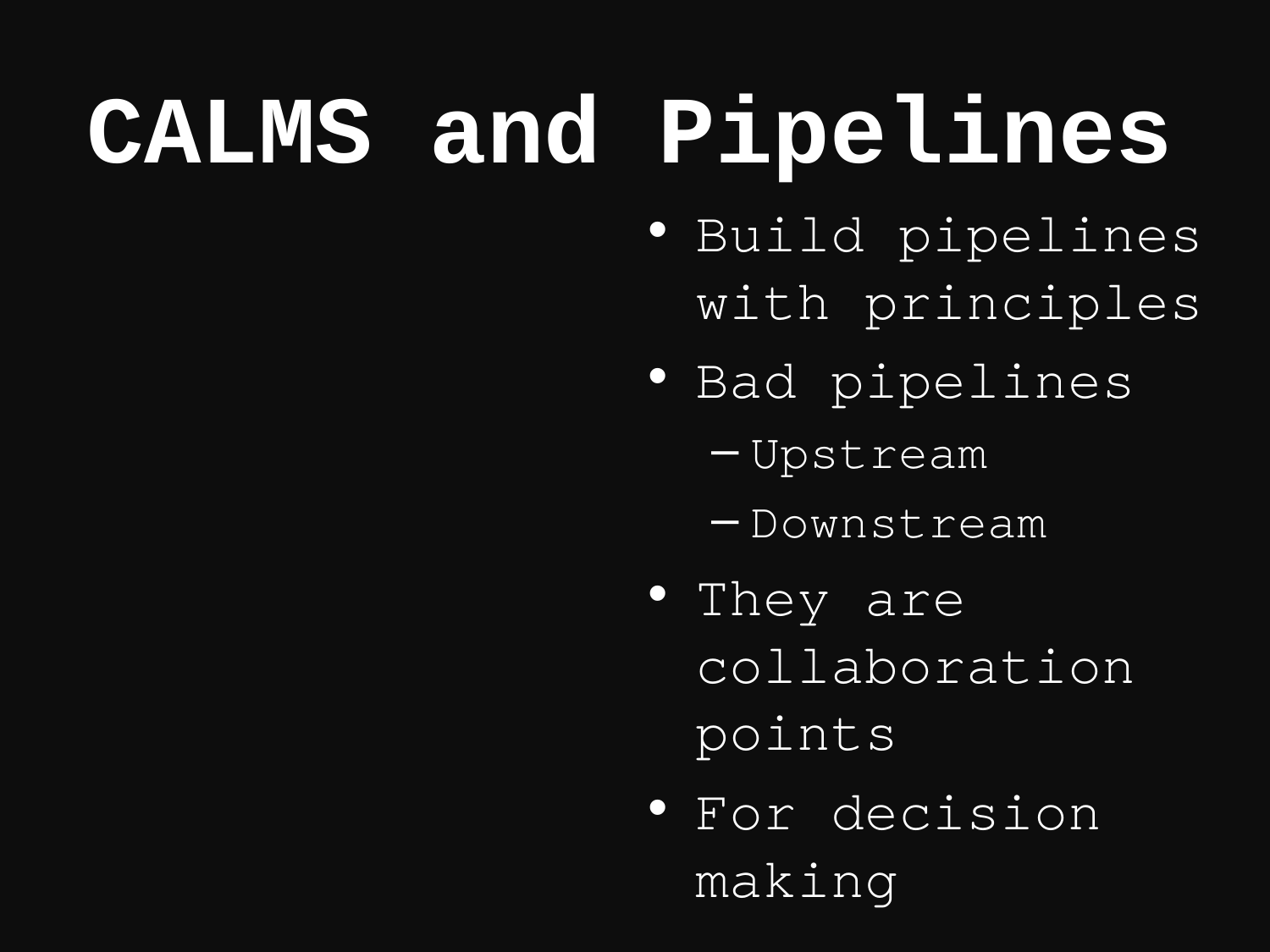

CALMS and Pipelines
Build pipelines with principles
Bad pipelines
Upstream
Downstream
They are collaboration points
For decision making